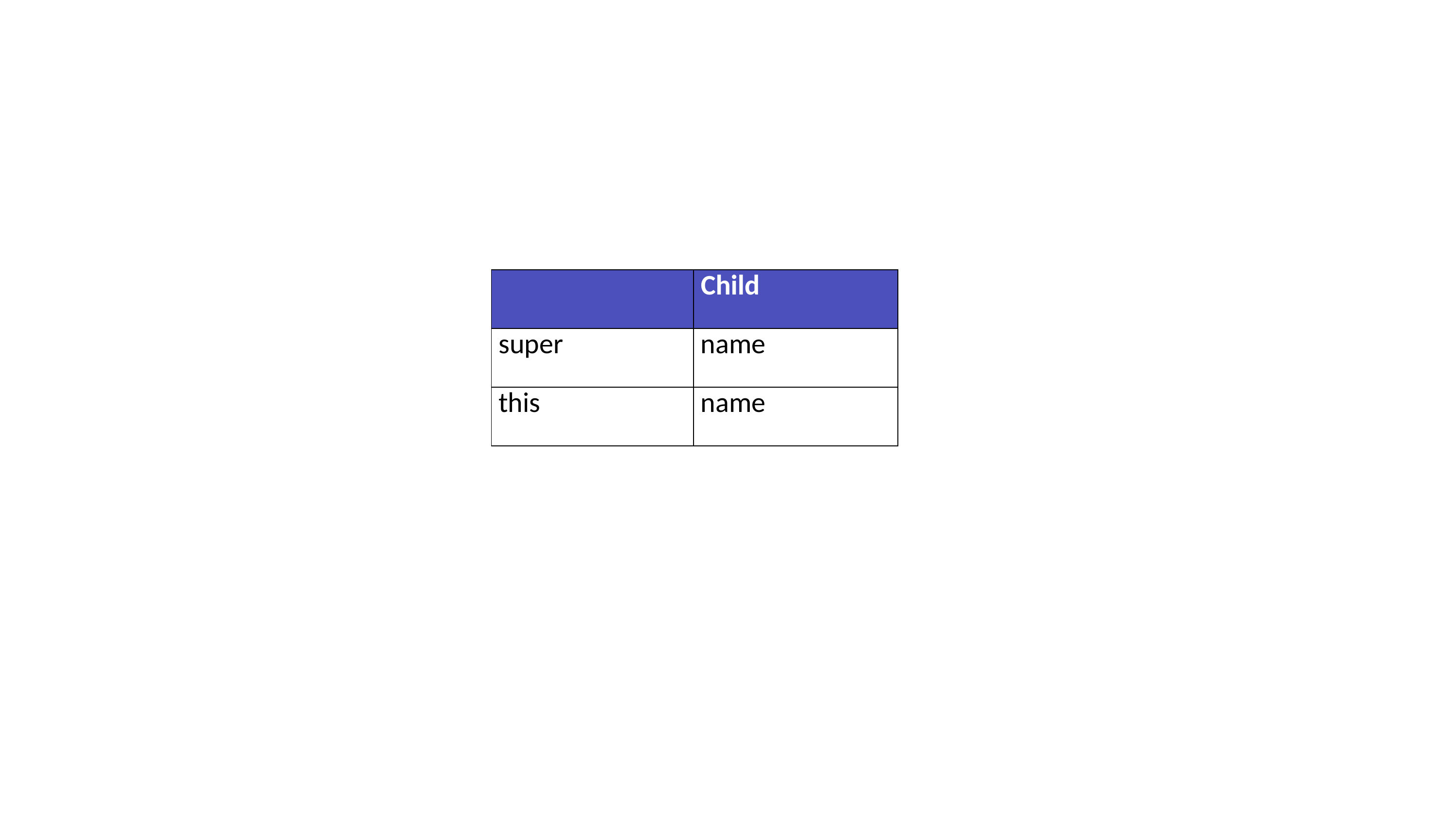

|  | Child |
| --- | --- |
| super | name |
| this | name |